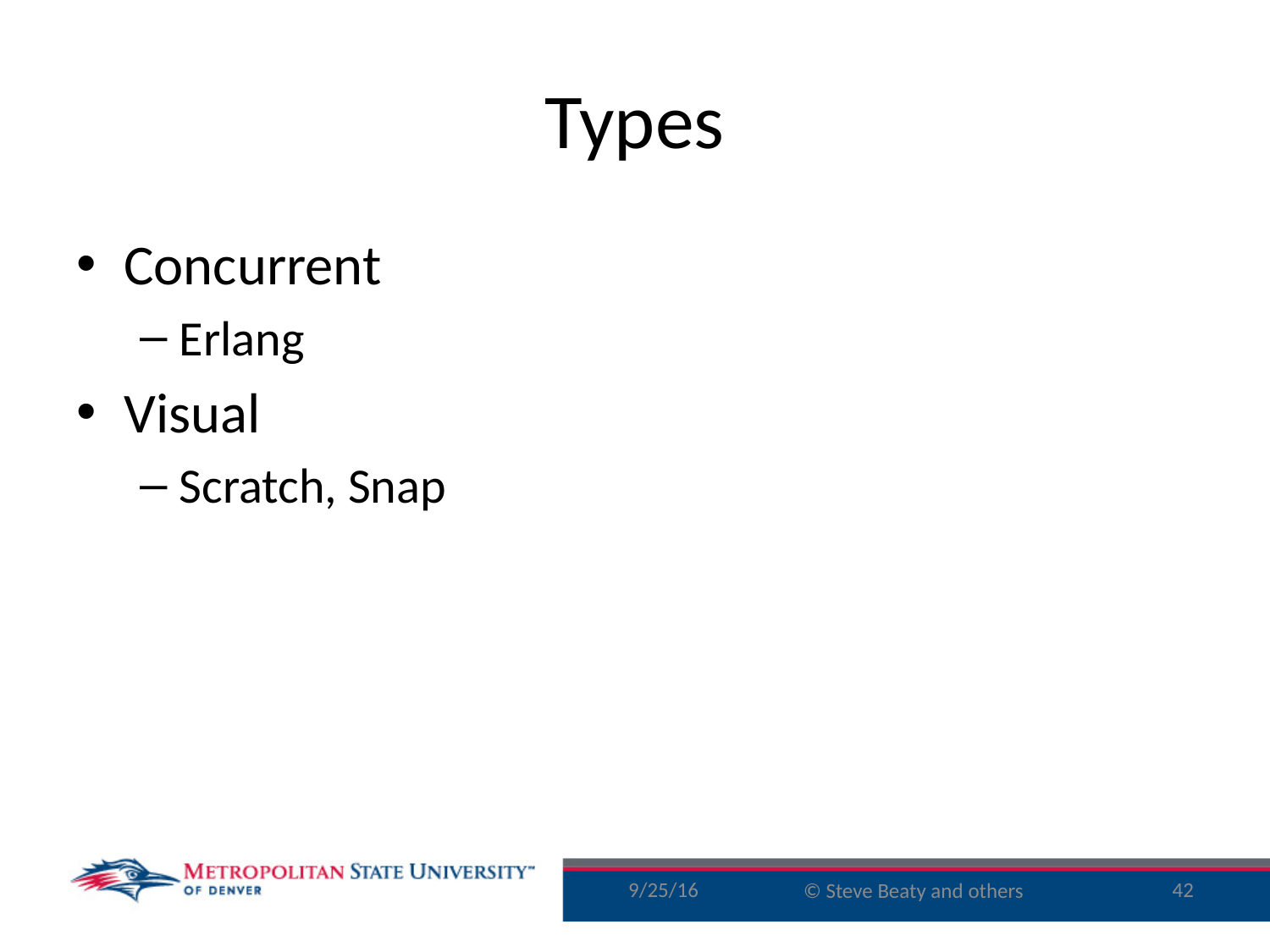

# Types
Concurrent
Erlang
Visual
Scratch, Snap
9/25/16
42
© Steve Beaty and others